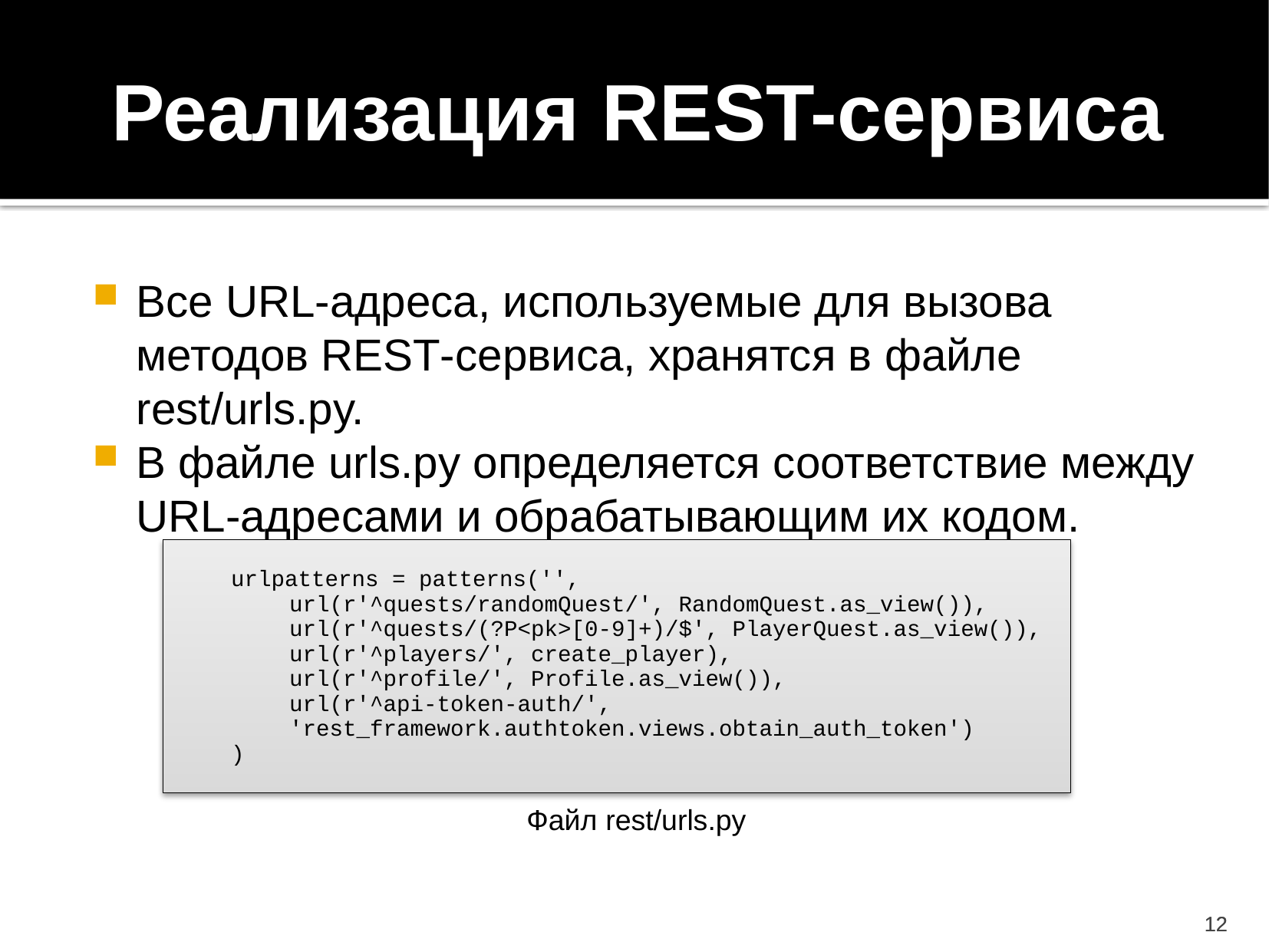

# Реализация REST-сервиса
Все URL-адреса, используемые для вызова методов REST-сервиса, хранятся в файле rest/urls.py.
В файле urls.py определяется соответствие между URL-адресами и обрабатывающим их кодом.

urlpatterns = patterns('',
	url(r'^quests/randomQuest/', RandomQuest.as_view()),
	url(r'^quests/(?P<pk>[0-9]+)/$', PlayerQuest.as_view()),
	url(r'^players/', create_player),
	url(r'^profile/', Profile.as_view()),
	url(r'^api-token-auth/',
	'rest_framework.authtoken.views.obtain_auth_token')
)

Файл rest/urls.py
12
12